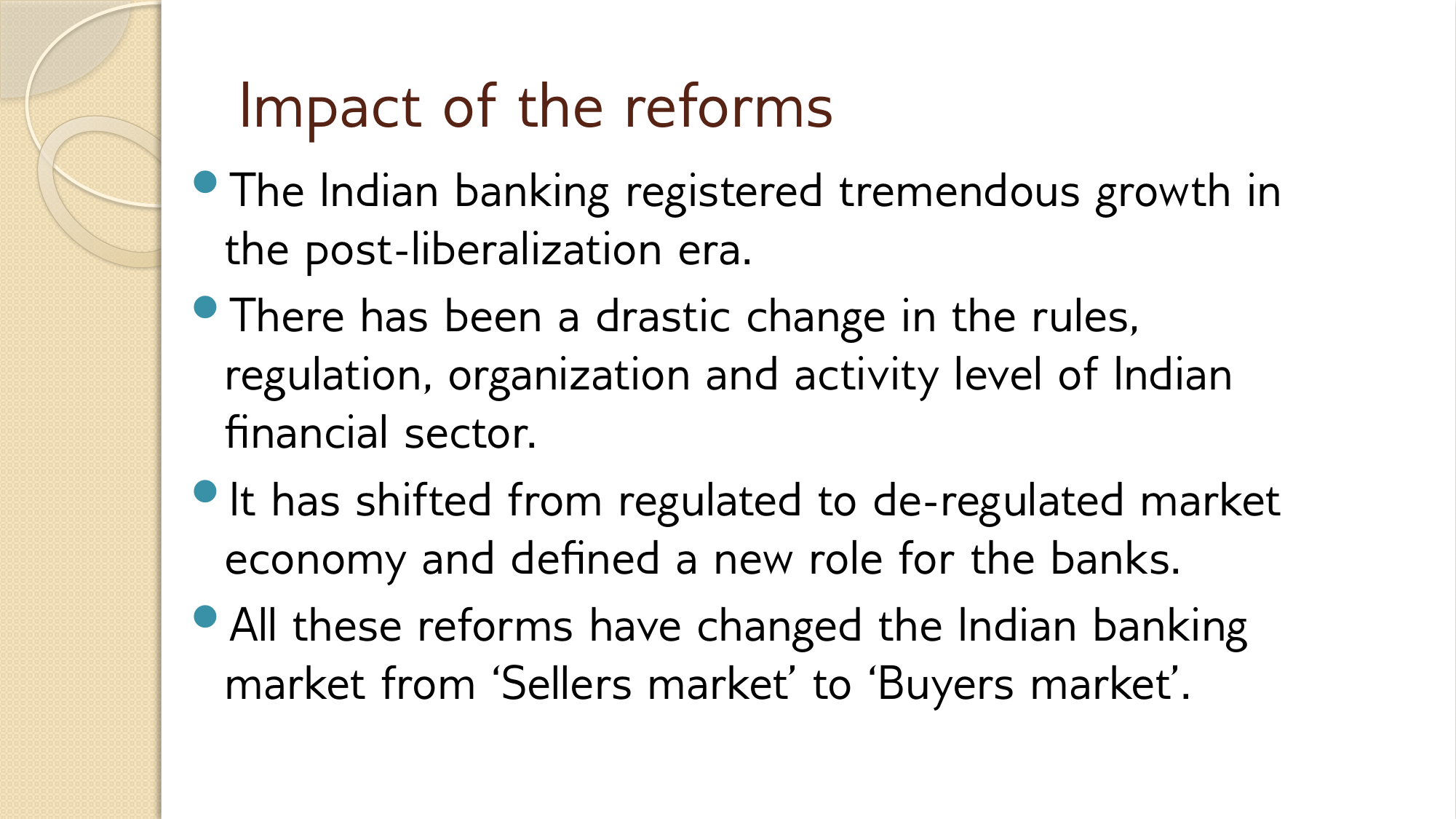

# Impact of the reforms
The Indian banking registered tremendous growth in the post-liberalization era.
There has been a drastic change in the rules, regulation, organization and activity level of Indian financial sector.
It has shifted from regulated to de-regulated market economy and defined a new role for the banks.
All these reforms have changed the Indian banking market from ‘Sellers market’ to ‘Buyers market’.